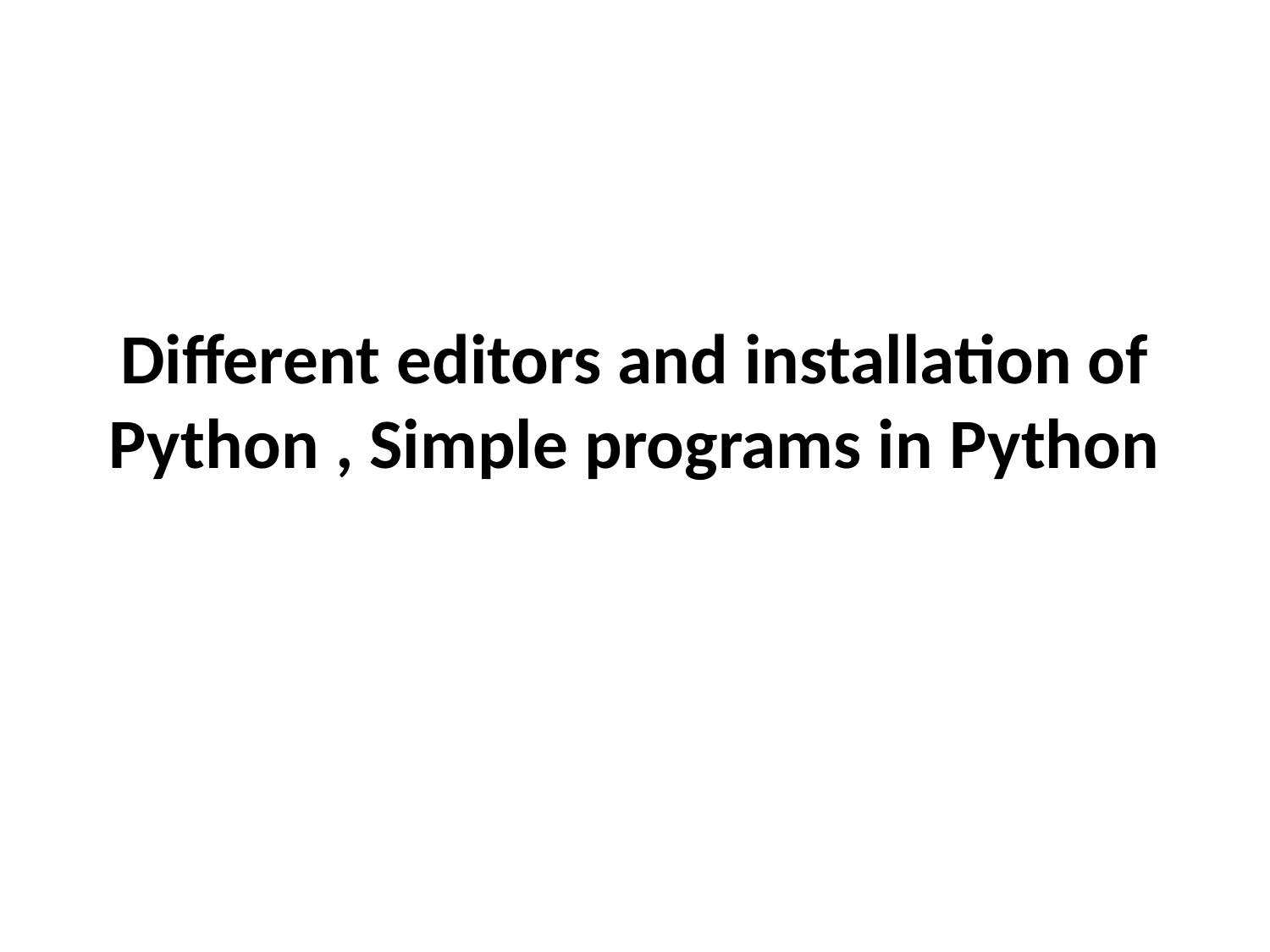

# Different editors and installation of Python , Simple programs in Python